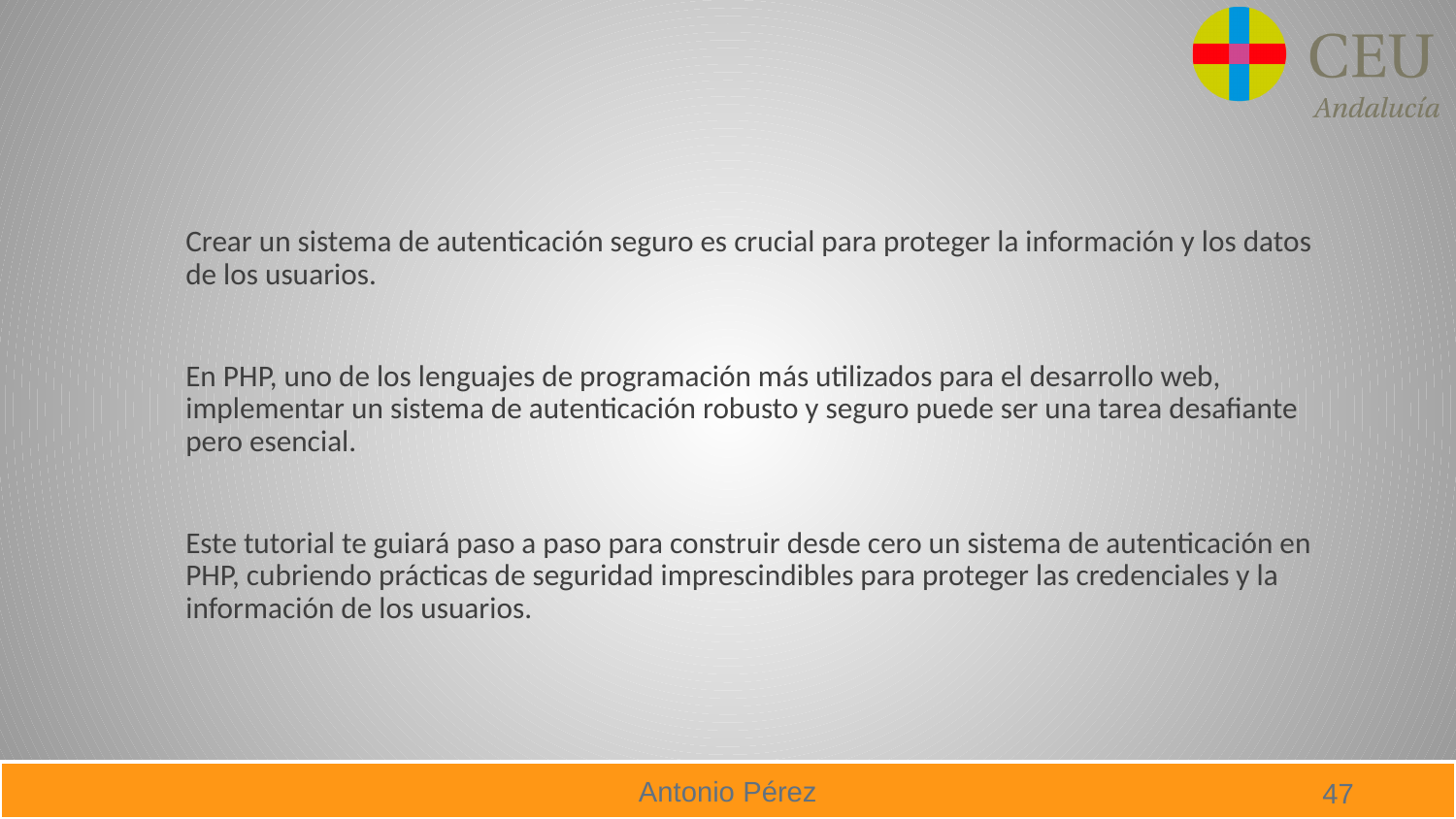

#
Crear un sistema de autenticación seguro es crucial para proteger la información y los datos de los usuarios.

En PHP, uno de los lenguajes de programación más utilizados para el desarrollo web, implementar un sistema de autenticación robusto y seguro puede ser una tarea desafiante pero esencial.

Este tutorial te guiará paso a paso para construir desde cero un sistema de autenticación en PHP, cubriendo prácticas de seguridad imprescindibles para proteger las credenciales y la información de los usuarios.